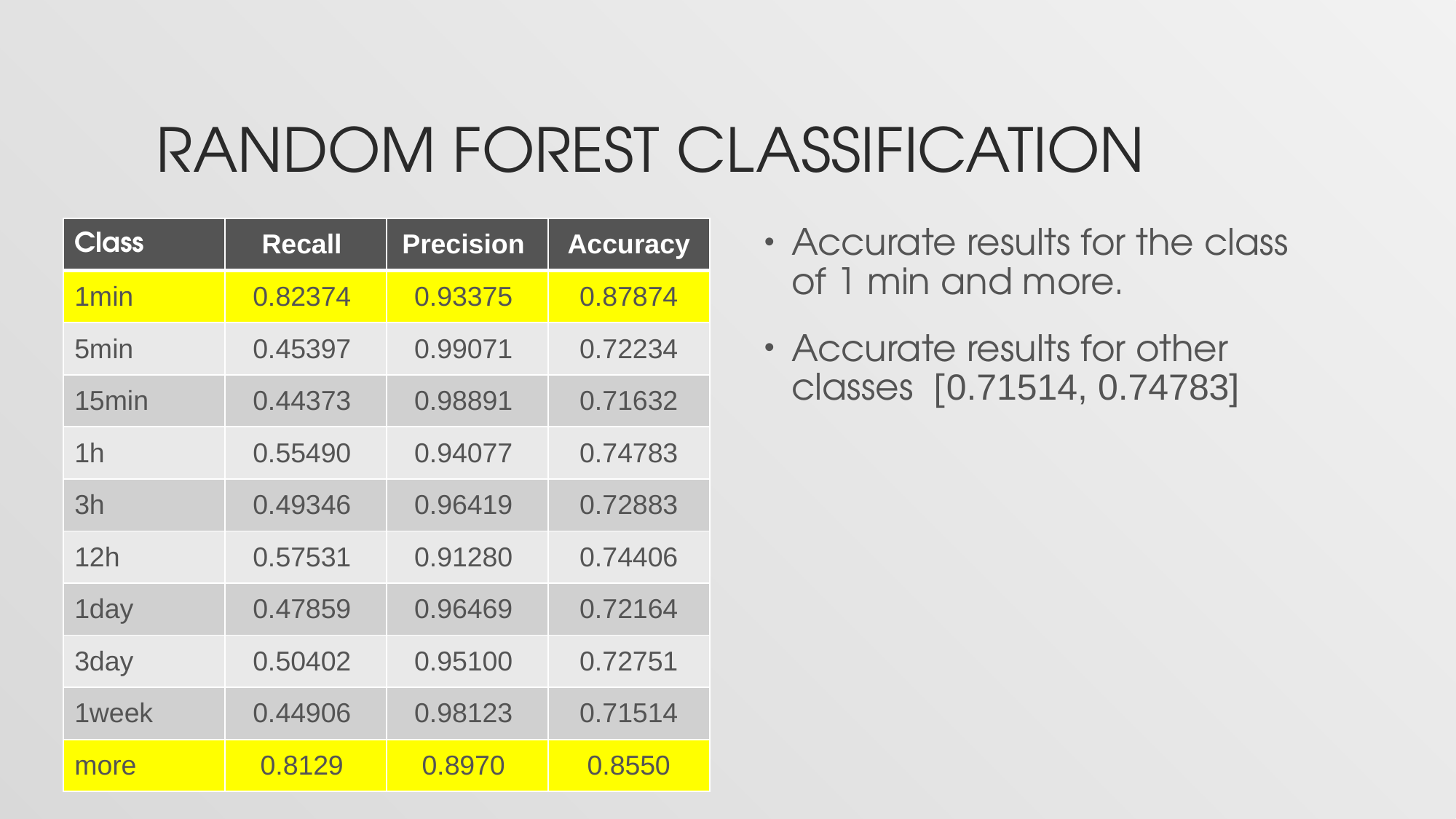

# Random Forest classification
| Class | Recall | Precision | Accuracy |
| --- | --- | --- | --- |
| 1min | 0.82374 | 0.93375 | 0.87874 |
| 5min | 0.45397 | 0.99071 | 0.72234 |
| 15min | 0.44373 | 0.98891 | 0.71632 |
| 1h | 0.55490 | 0.94077 | 0.74783 |
| 3h | 0.49346 | 0.96419 | 0.72883 |
| 12h | 0.57531 | 0.91280 | 0.74406 |
| 1day | 0.47859 | 0.96469 | 0.72164 |
| 3day | 0.50402 | 0.95100 | 0.72751 |
| 1week | 0.44906 | 0.98123 | 0.71514 |
| more | 0.8129 | 0.8970 | 0.8550 |
Accurate results for the class of 1 min and more.
Accurate results for other classes  [0.71514, 0.74783]